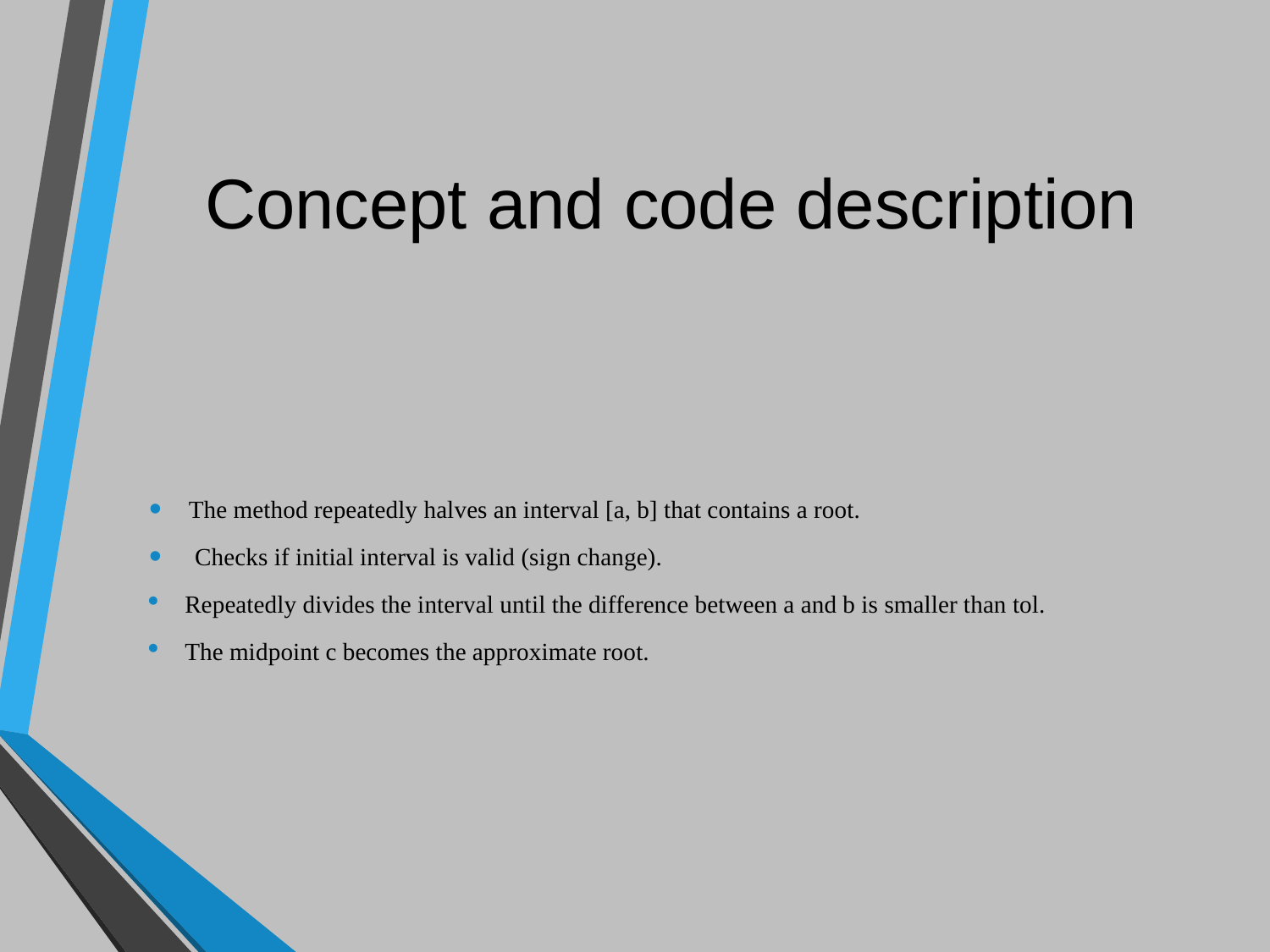

# Concept and code description
The method repeatedly halves an interval [a, b] that contains a root.
 Checks if initial interval is valid (sign change).
Repeatedly divides the interval until the difference between a and b is smaller than tol.
The midpoint c becomes the approximate root.